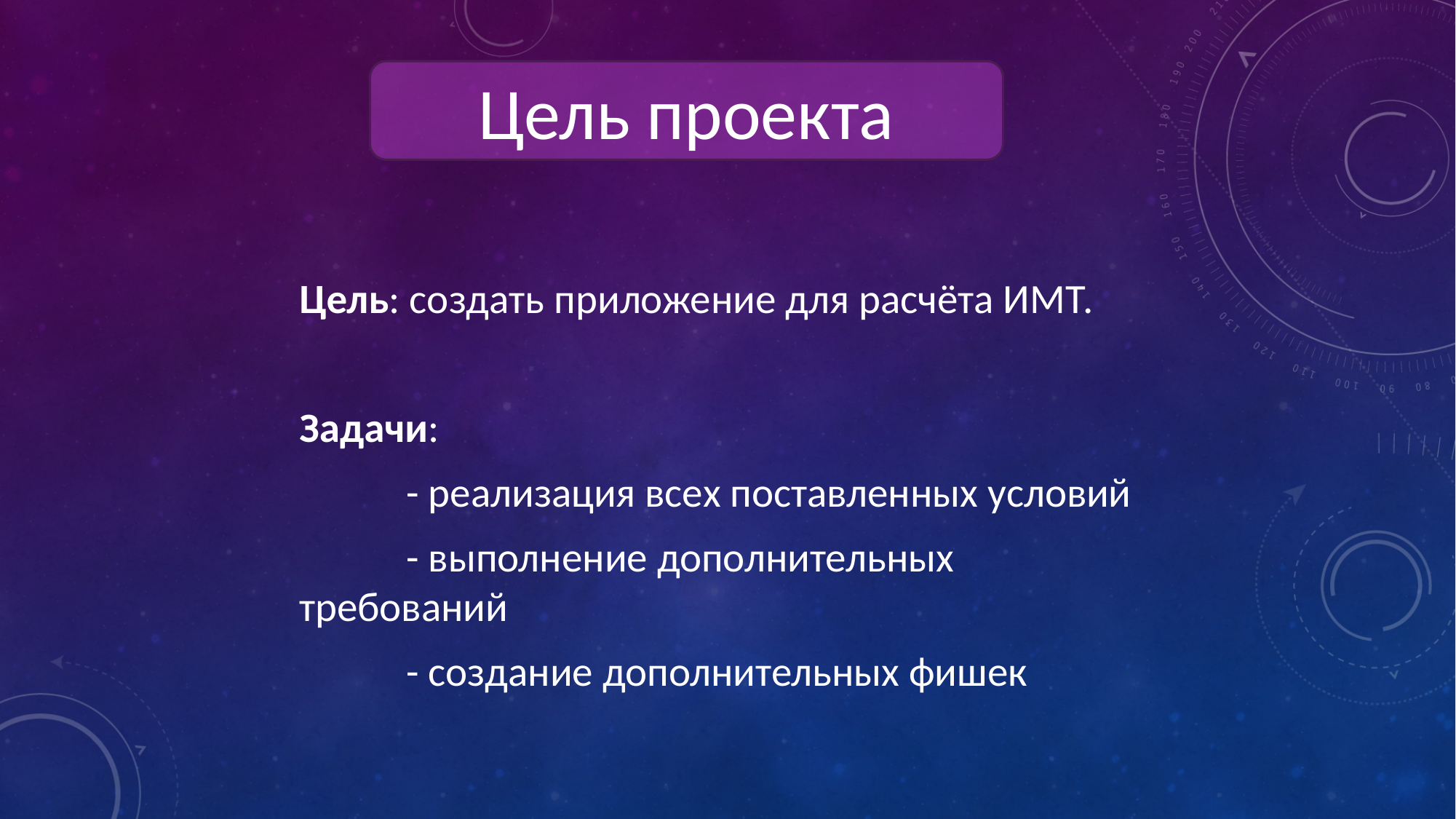

Цель проекта
Цель: создать приложение для расчёта ИМТ.

Задачи:
	- реализация всех поставленных условий
	- выполнение дополнительных требований
	- создание дополнительных фишек